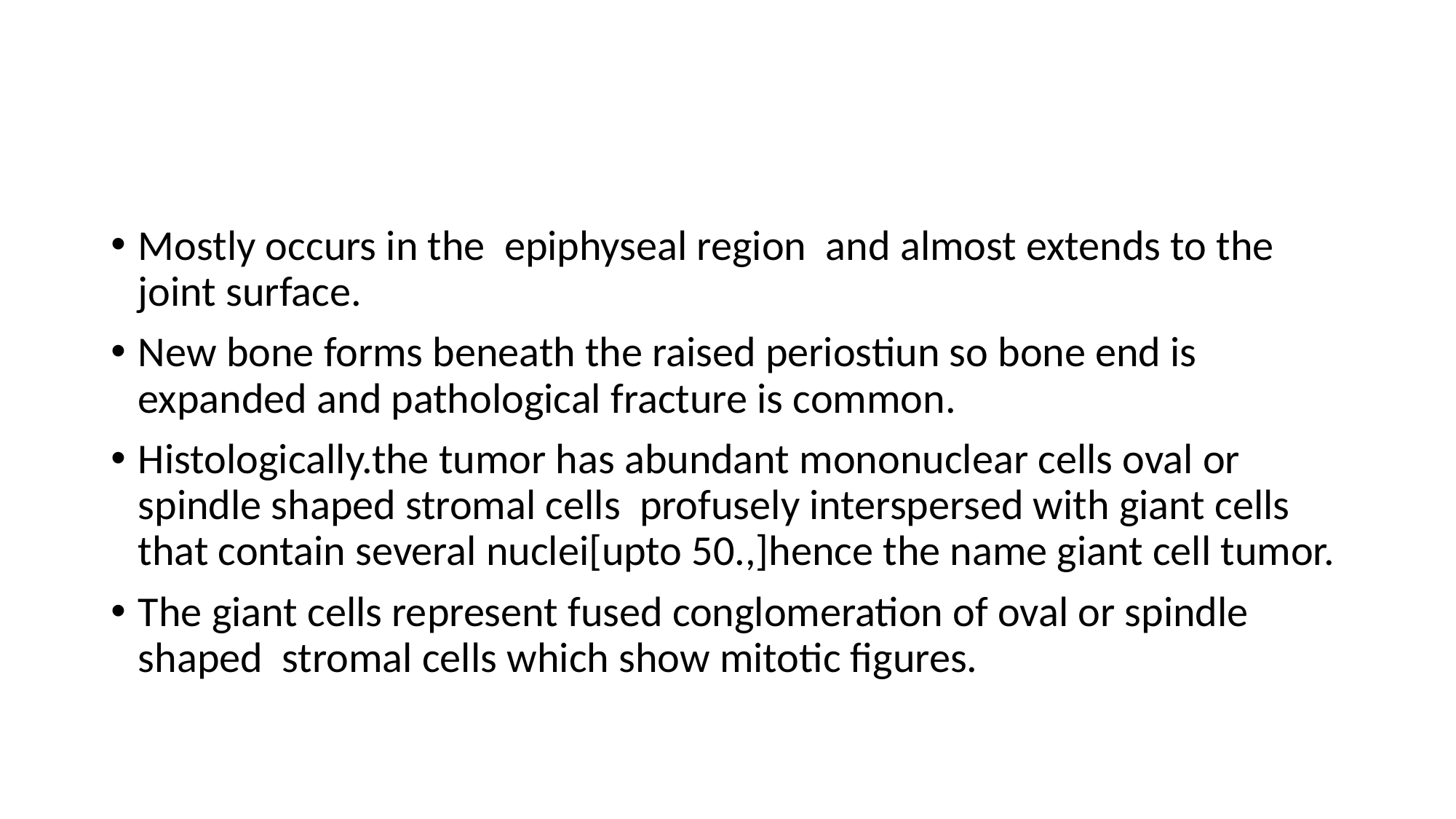

#
Mostly occurs in the  epiphyseal region  and almost extends to the joint surface.
New bone forms beneath the raised periostiun so bone end is expanded and pathological fracture is common.
Histologically.the tumor has abundant mononuclear cells oval or spindle shaped stromal cells  profusely interspersed with giant cells that contain several nuclei[upto 50.,]hence the name giant cell tumor.
The giant cells represent fused conglomeration of oval or spindle shaped  stromal cells which show mitotic figures.